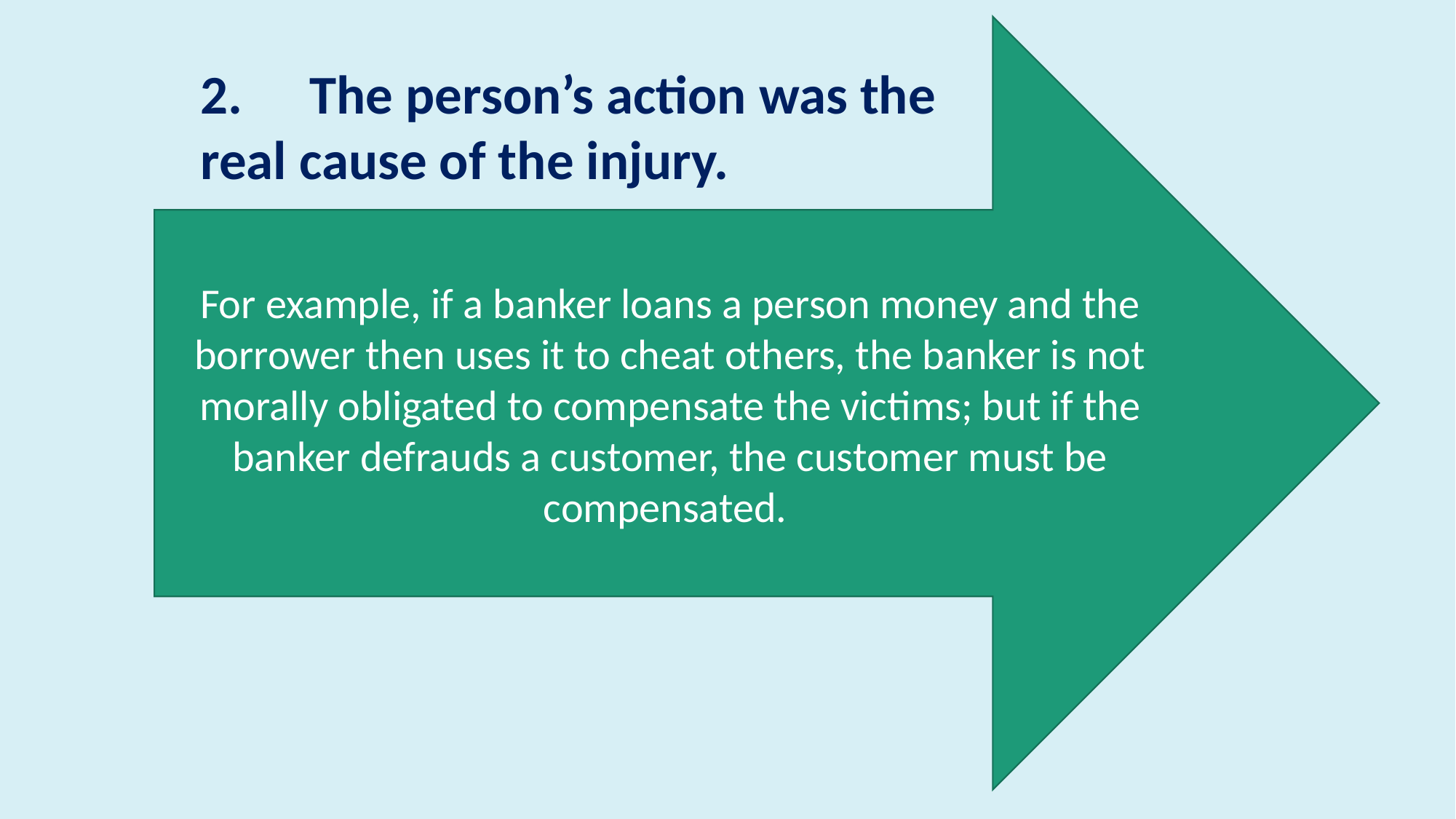

For example, if a banker loans a person money and the borrower then uses it to cheat others, the banker is not morally obligated to compensate the victims; but if the banker defrauds a customer, the customer must be compensated.
2.	The person’s action was the real cause of the injury.